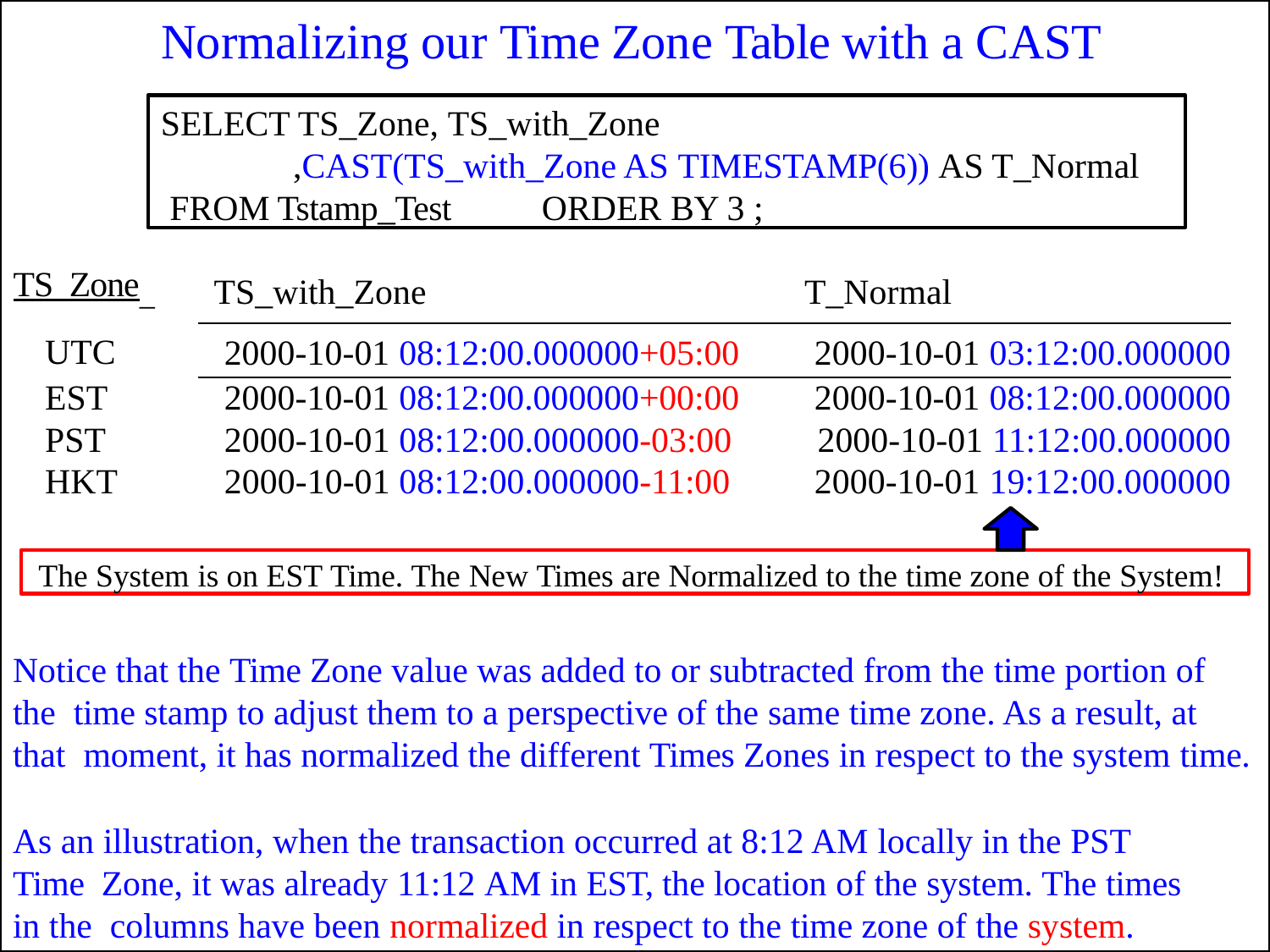

# Normalizing our Time Zone Table with a CAST
SELECT TS_Zone, TS_with_Zone
,CAST(TS_with_Zone AS TIMESTAMP(6)) AS T_Normal  FROM Tstamp_Test	ORDER BY 3 ;
| TS\_Zone\_ | TS\_with\_Zone | T\_Normal |
| --- | --- | --- |
| UTC | 2000-10-01 08:12:00.000000+05:00 | 2000-10-01 03:12:00.000000 |
| EST | 2000-10-01 08:12:00.000000+00:00 | 2000-10-01 08:12:00.000000 |
| PST | 2000-10-01 08:12:00.000000-03:00 | 2000-10-01 11:12:00.000000 |
| HKT | 2000-10-01 08:12:00.000000-11:00 | 2000-10-01 19:12:00.000000 |

The System is on EST Time. The New Times are Normalized to the time zone of the System!
Notice that the Time Zone value was added to or subtracted from the time portion of the  time stamp to adjust them to a perspective of the same time zone. As a result, at that  moment, it has normalized the different Times Zones in respect to the system time.

As an illustration, when the transaction occurred at 8:12 AM locally in the PST Time  Zone, it was already 11:12 AM in EST, the location of the system. The times in the  columns have been normalized in respect to the time zone of the system.